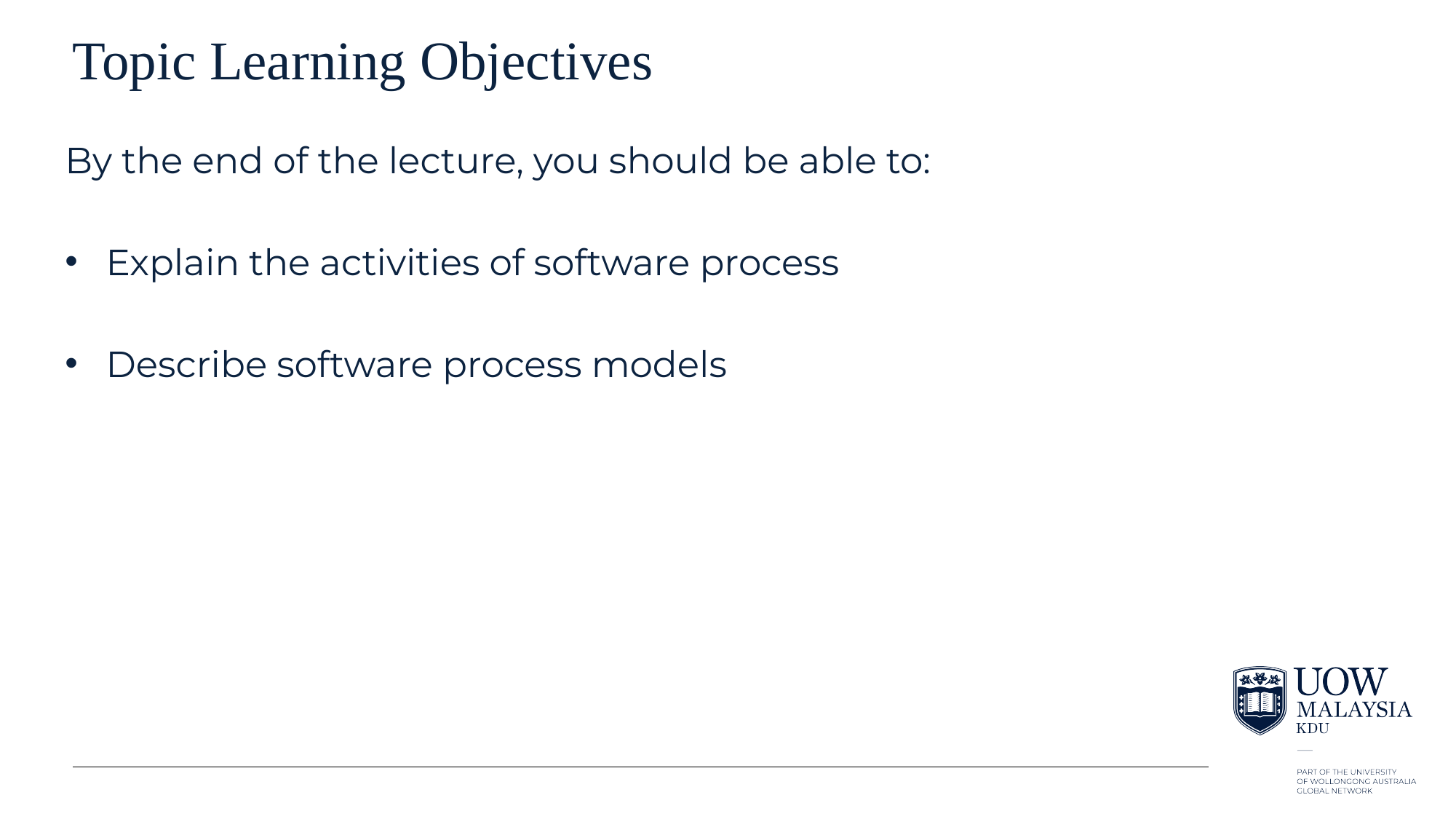

# Topic Learning Objectives
By the end of the lecture, you should be able to:

Explain the activities of software process

Describe software process models